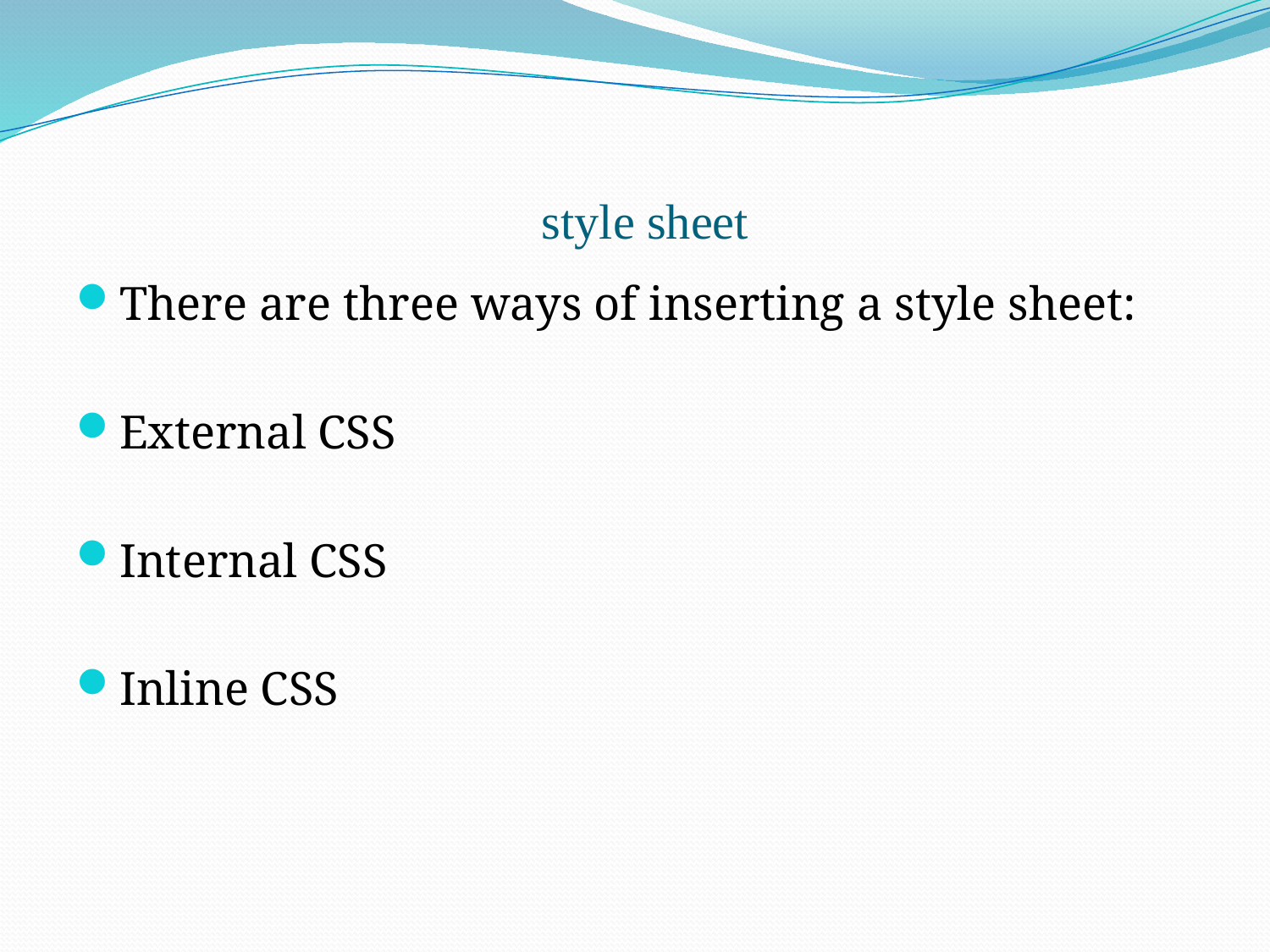

# style sheet
There are three ways of inserting a style sheet:

External CSS

Internal CSS

Inline CSS